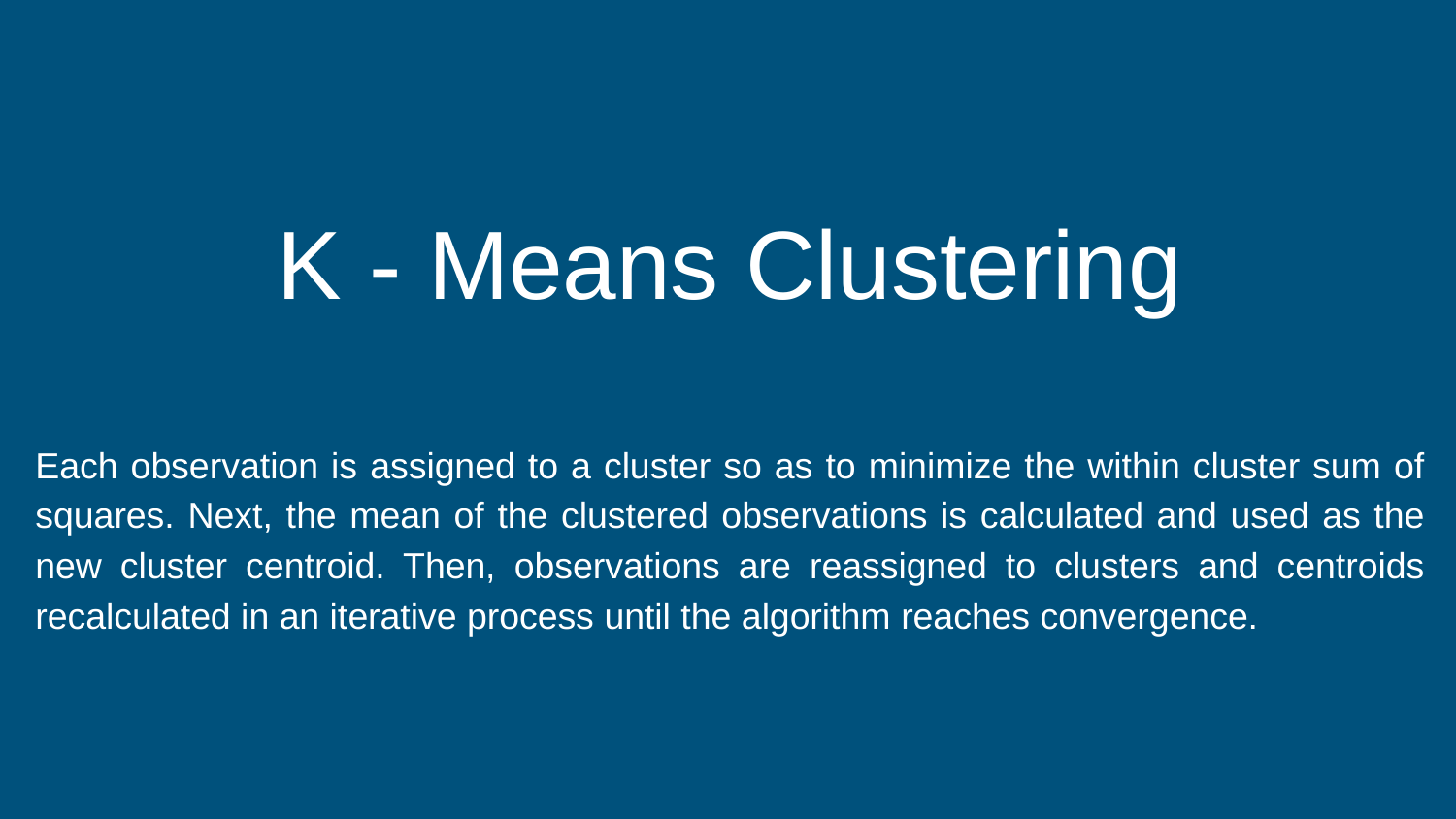

# K - Means Clustering

Each observation is assigned to a cluster so as to minimize the within cluster sum of squares. Next, the mean of the clustered observations is calculated and used as the new cluster centroid. Then, observations are reassigned to clusters and centroids recalculated in an iterative process until the algorithm reaches convergence.